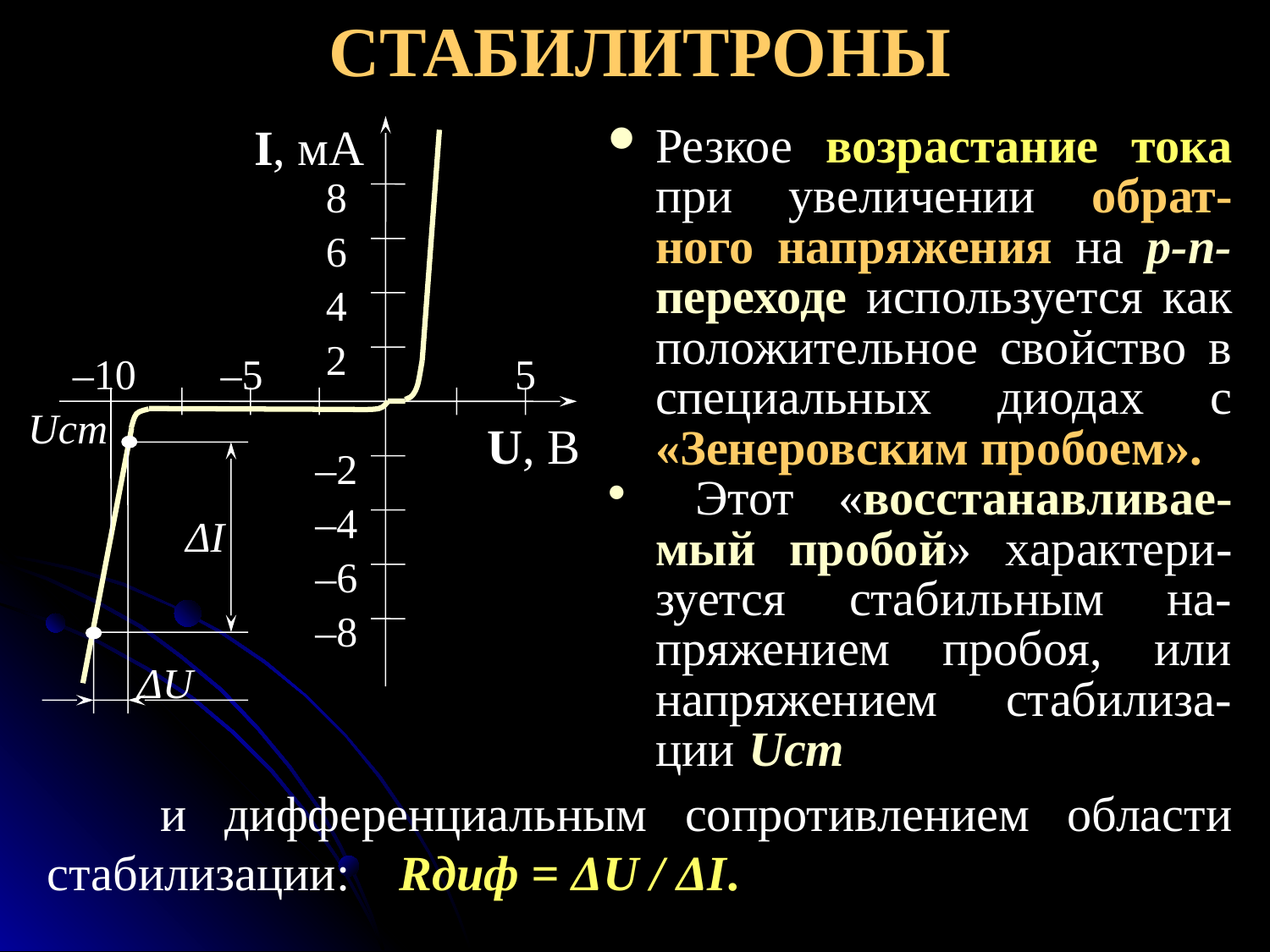

СТАБИЛИТРОНЫ
I, мА

8

6

4

2
–10
–5

5

Uст

U, В

–2

–4
ΔI

–6

–8

ΔU

Резкое возрастание тока при увеличении обрат-ного напряжения на p-n-переходе используется как положительное свойство в специальных диодах с «Зенеровским пробоем».
 Этот «восстанавливае-мый пробой» характери-зуется стабильным на-пряжением пробоя, или напряжением стабилиза-ции Uст
   и дифференциальным сопротивлением области стабилизации:    Rдиф = ΔU / ΔI.